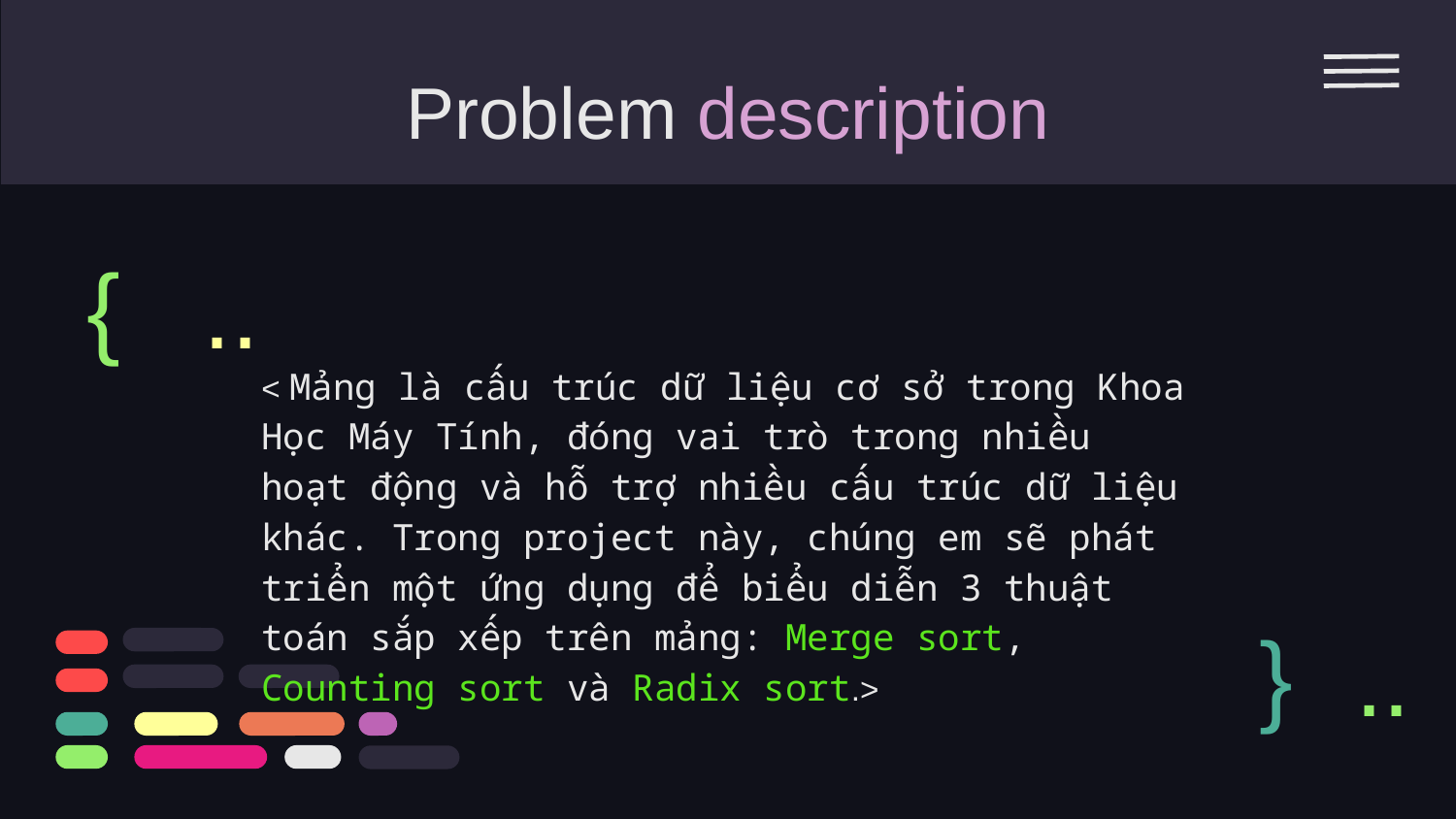

Problem description
{
..
< Mảng là cấu trúc dữ liệu cơ sở trong Khoa Học Máy Tính, đóng vai trò trong nhiều hoạt động và hỗ trợ nhiều cấu trúc dữ liệu khác. Trong project này, chúng em sẽ phát triển một ứng dụng để biểu diễn 3 thuật toán sắp xếp trên mảng: Merge sort, Counting sort và Radix sort.>
}

..